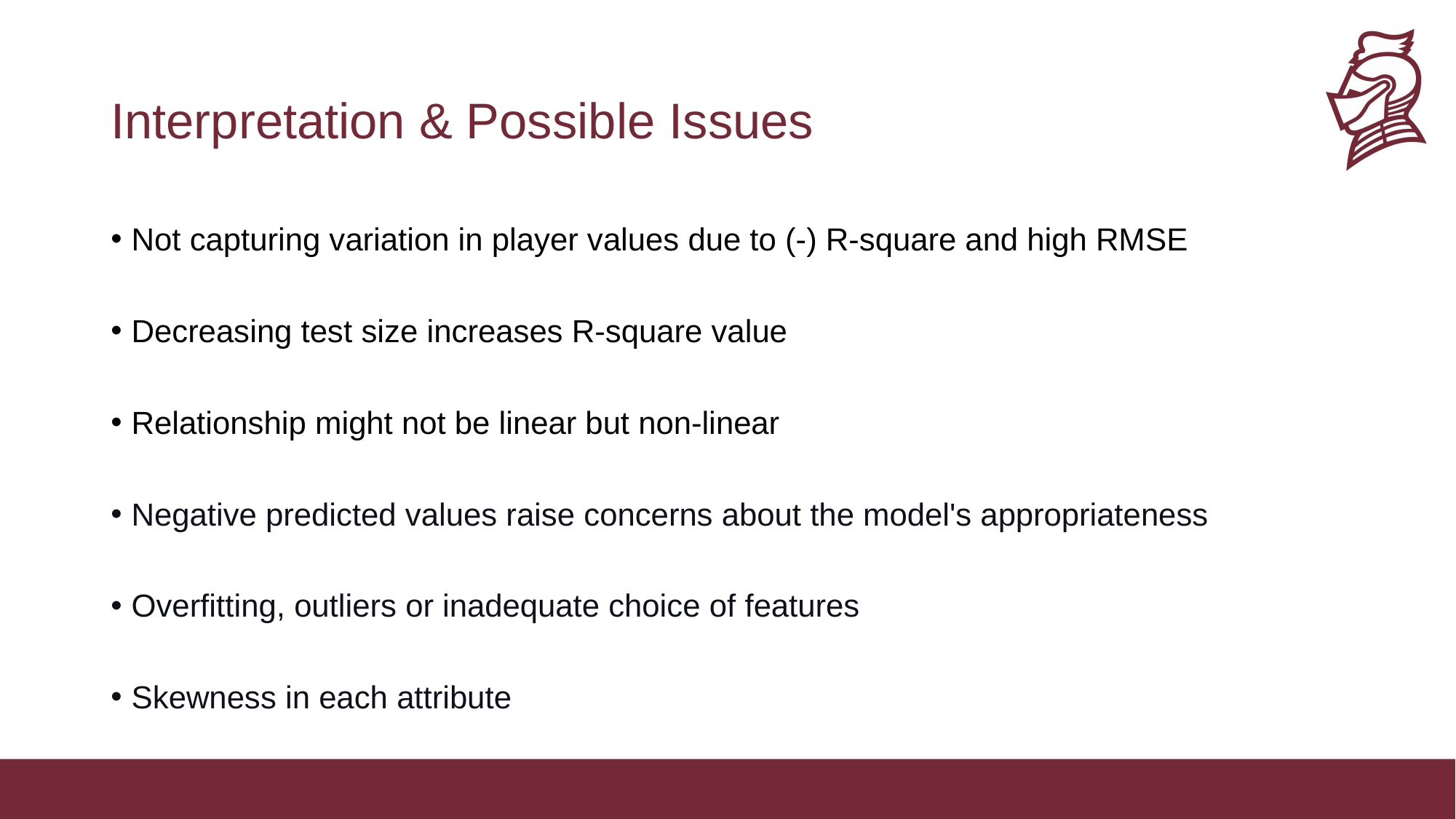

# Interpretation & Possible Issues
Not capturing variation in player values due to (-) R-square and high RMSE

Decreasing test size increases R-square value

Relationship might not be linear but non-linear

Negative predicted values raise concerns about the model's appropriateness

Overfitting, outliers or inadequate choice of features

Skewness in each attribute